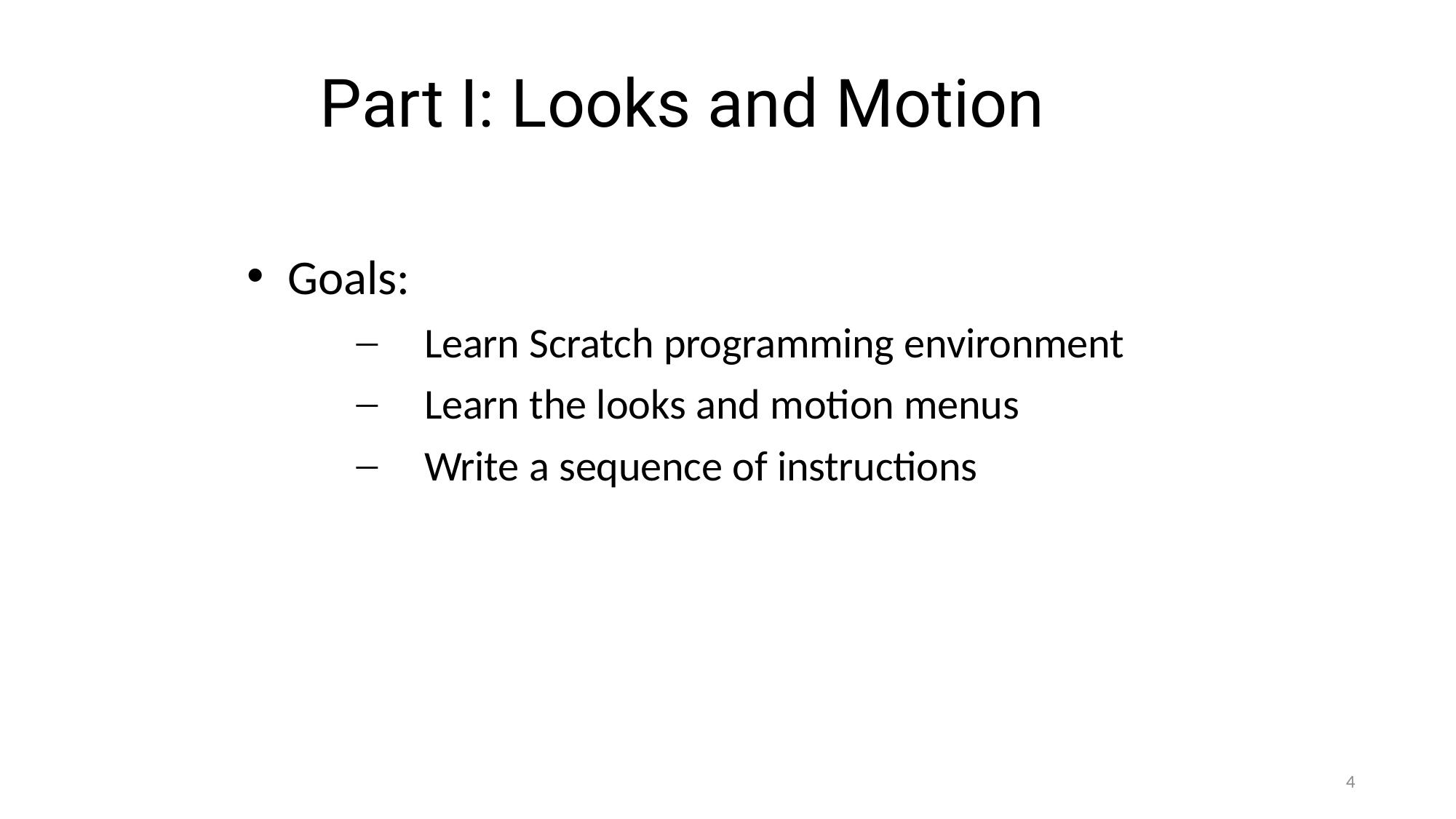

# Part I: Looks and Motion
Goals:
Learn Scratch programming environment
Learn the looks and motion menus
Write a sequence of instructions
4